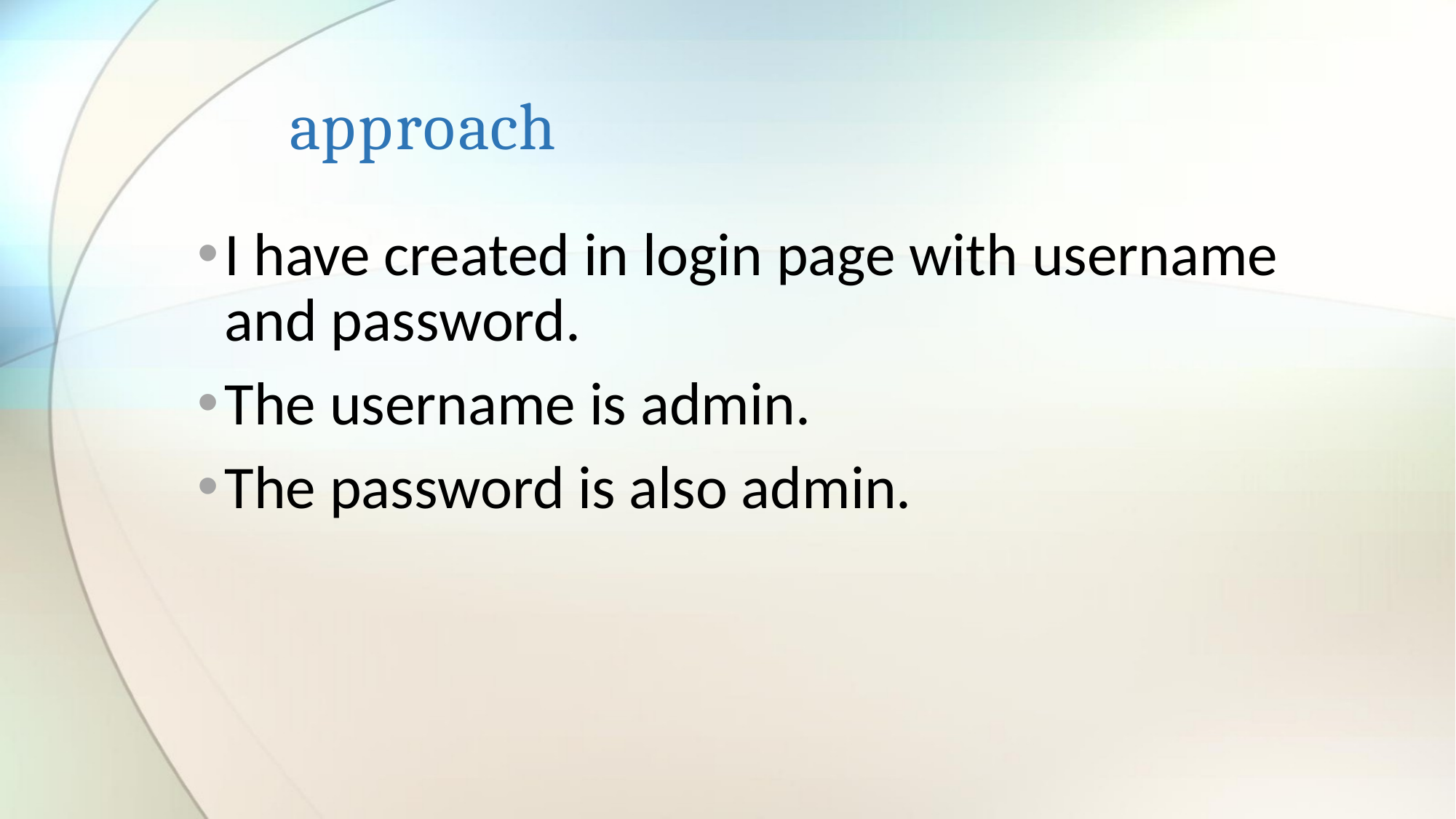

# approach
I have created in login page with username and password.
The username is admin.
The password is also admin.